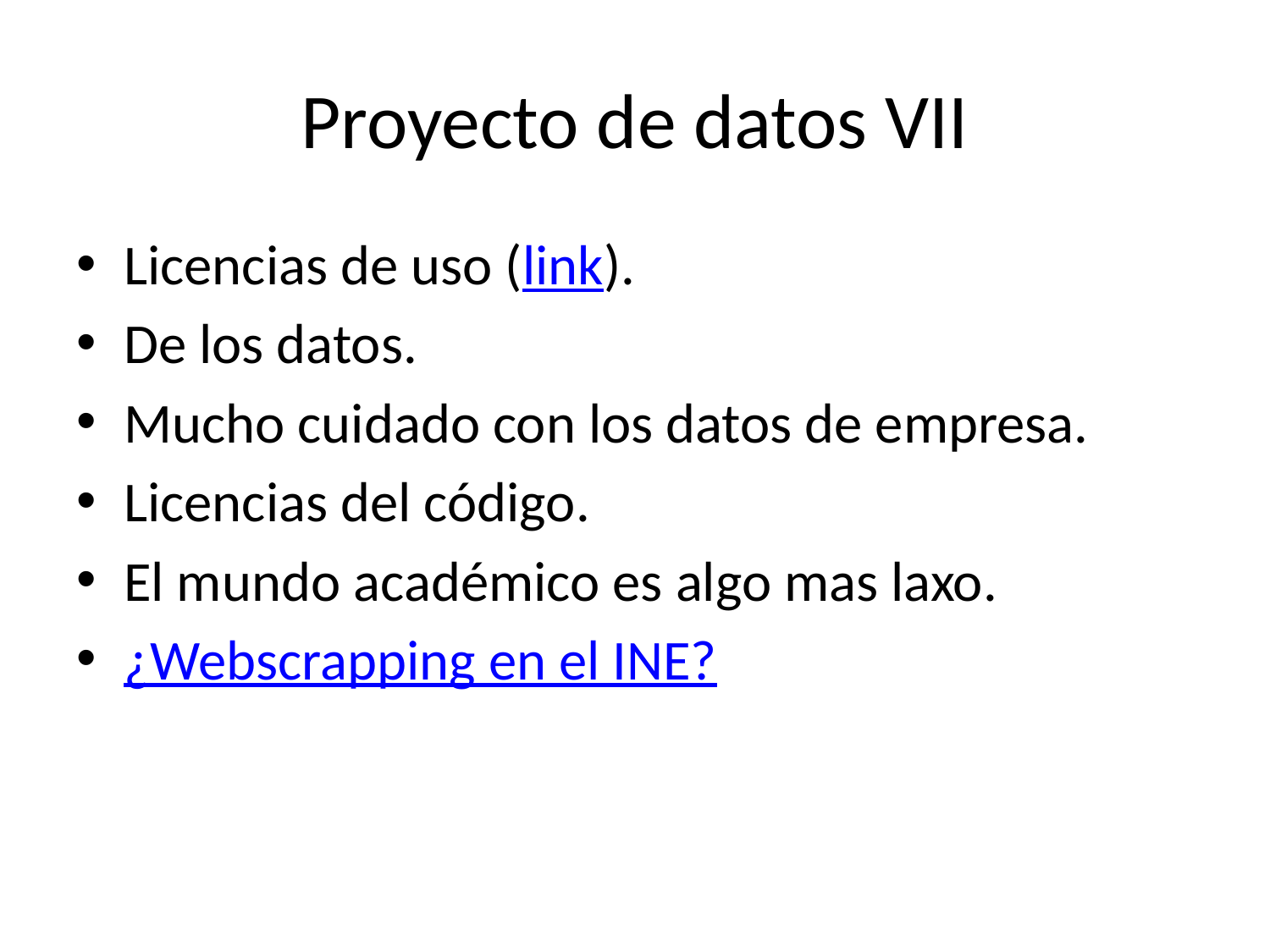

# Proyecto de datos VII
Licencias de uso (link).
De los datos.
Mucho cuidado con los datos de empresa.
Licencias del código.
El mundo académico es algo mas laxo.
¿Webscrapping en el INE?